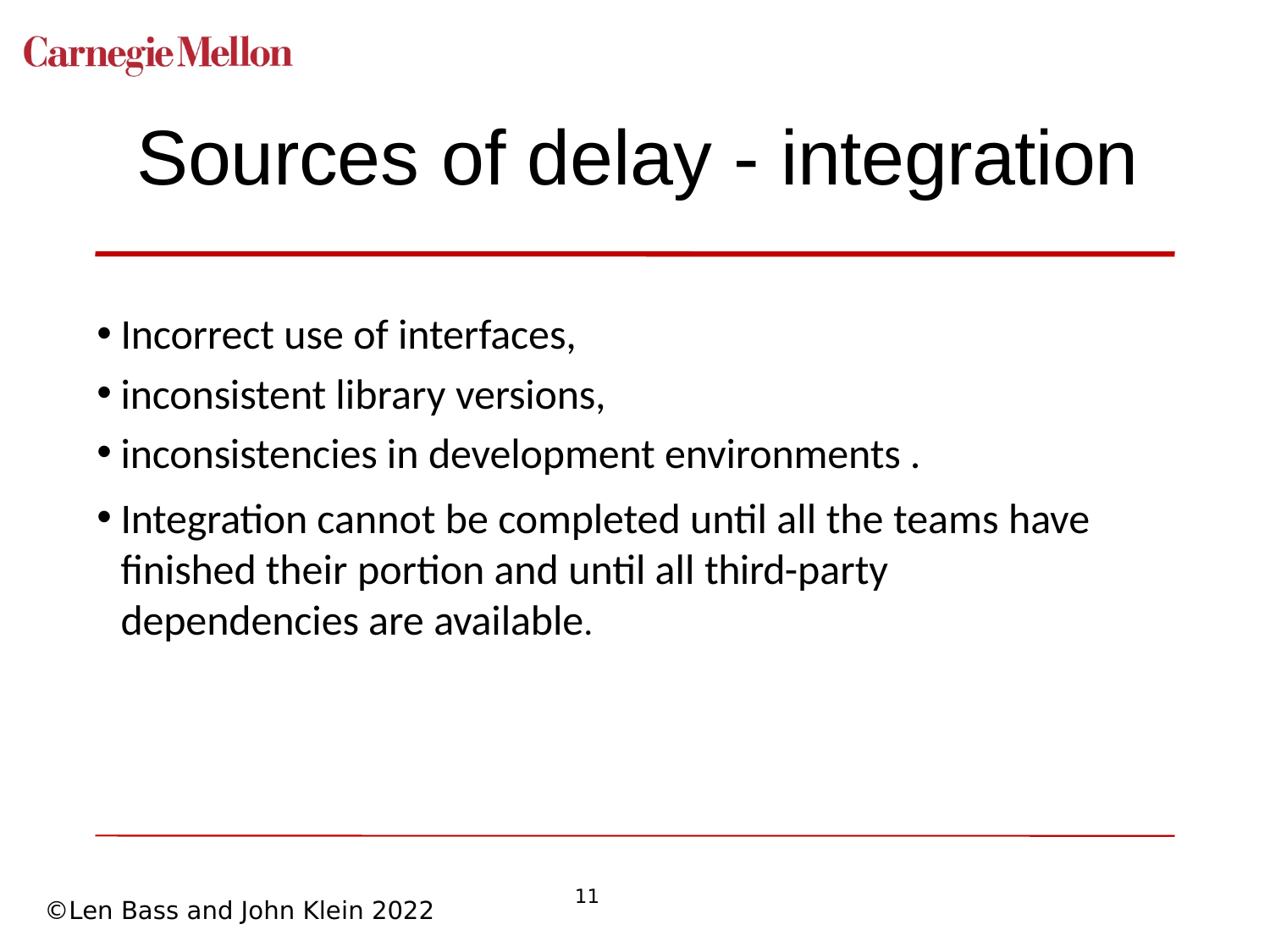

# Sources of delay - integration
Incorrect use of interfaces,
inconsistent library versions,
inconsistencies in development environments .
Integration cannot be completed until all the teams have finished their portion and until all third-party dependencies are available.
11